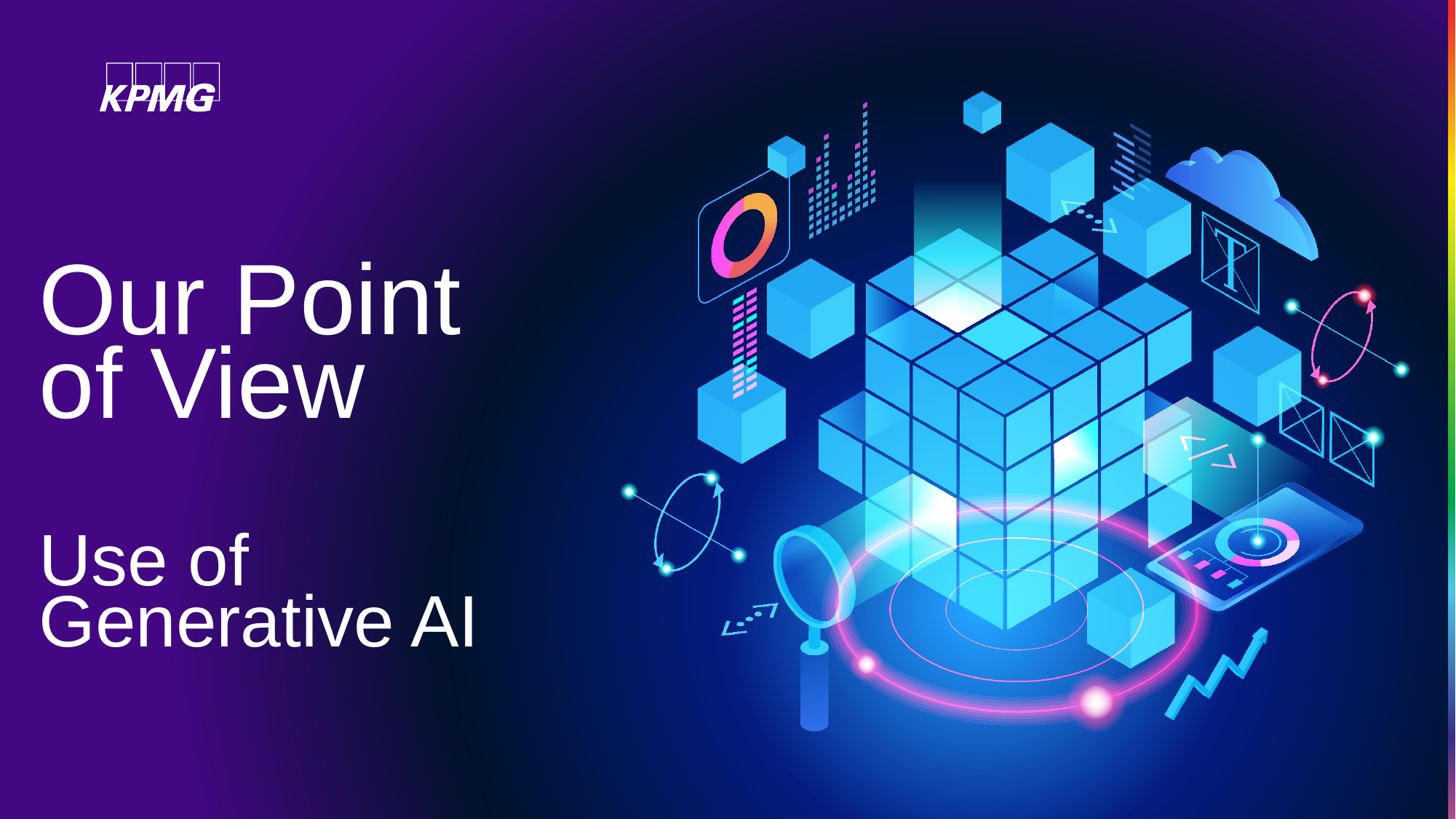

# Our Point of View Use of Generative AI